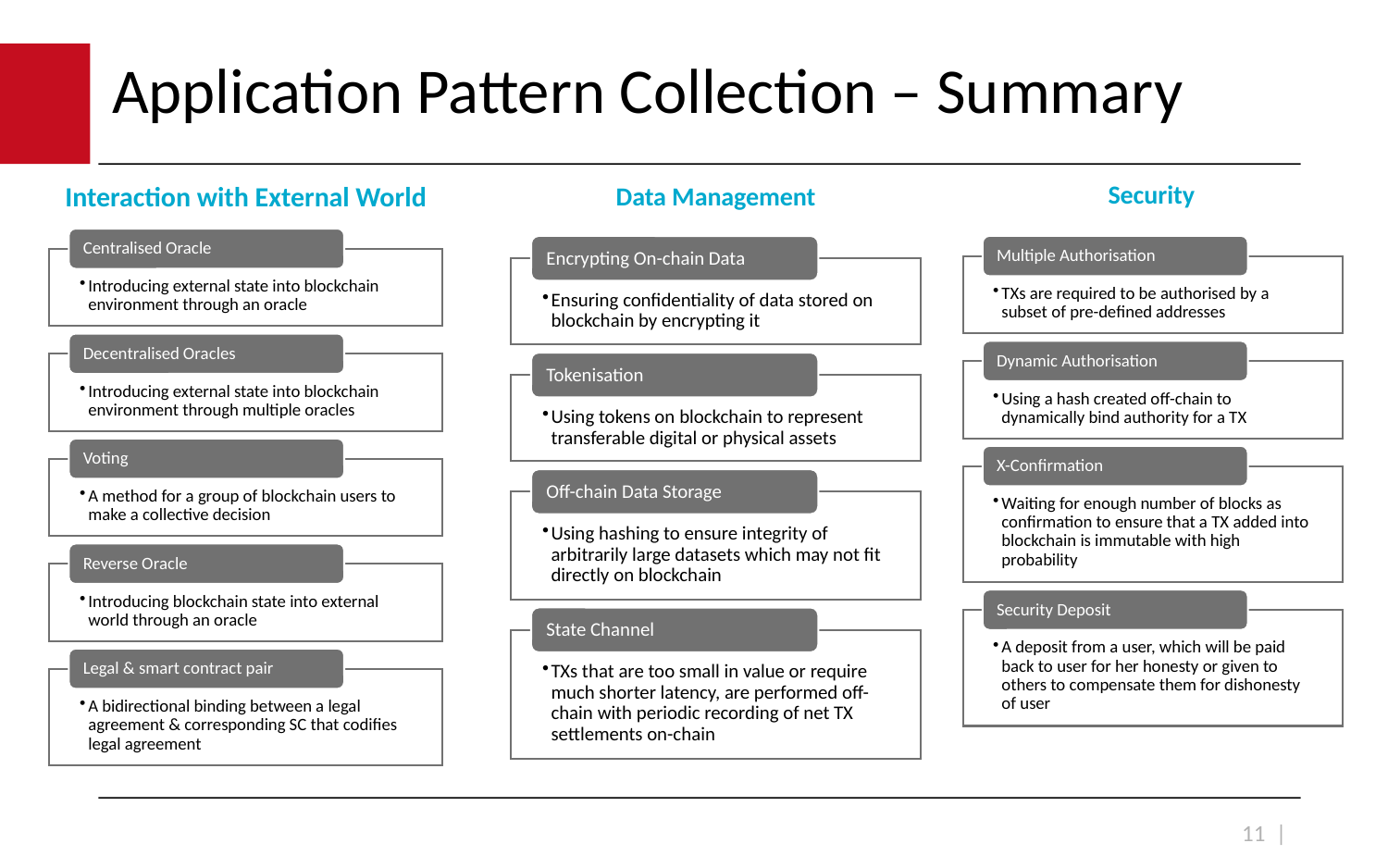

# Application Pattern Collection – Summary
Security
Interaction with External World
Data Management
Ensuring confidentiality of data stored on blockchain by encrypting it
Encrypting On-chain Data
Using tokens on blockchain to represent transferable digital or physical assets
Tokenisation
Using hashing to ensure integrity of arbitrarily large datasets which may not fit directly on blockchain
Off-chain Data Storage
TXs that are too small in value or require much shorter latency, are performed off-chain with periodic recording of net TX settlements on-chain
State Channel
TXs are required to be authorised by a subset of pre-defined addresses
Multiple Authorisation
Using a hash created off-chain to dynamically bind authority for a TX
Dynamic Authorisation
Waiting for enough number of blocks as confirmation to ensure that a TX added into blockchain is immutable with high probability
X-Confirmation
A deposit from a user, which will be paid back to user for her honesty or given to others to compensate them for dishonesty of user
Security Deposit
Introducing external state into blockchain environment through an oracle
Centralised Oracle
Introducing external state into blockchain environment through multiple oracles
Decentralised Oracles
A method for a group of blockchain users to make a collective decision
Voting
Introducing blockchain state into external world through an oracle
Reverse Oracle
A bidirectional binding between a legal agreement & corresponding SC that codifies legal agreement
Legal & smart contract pair
11  |